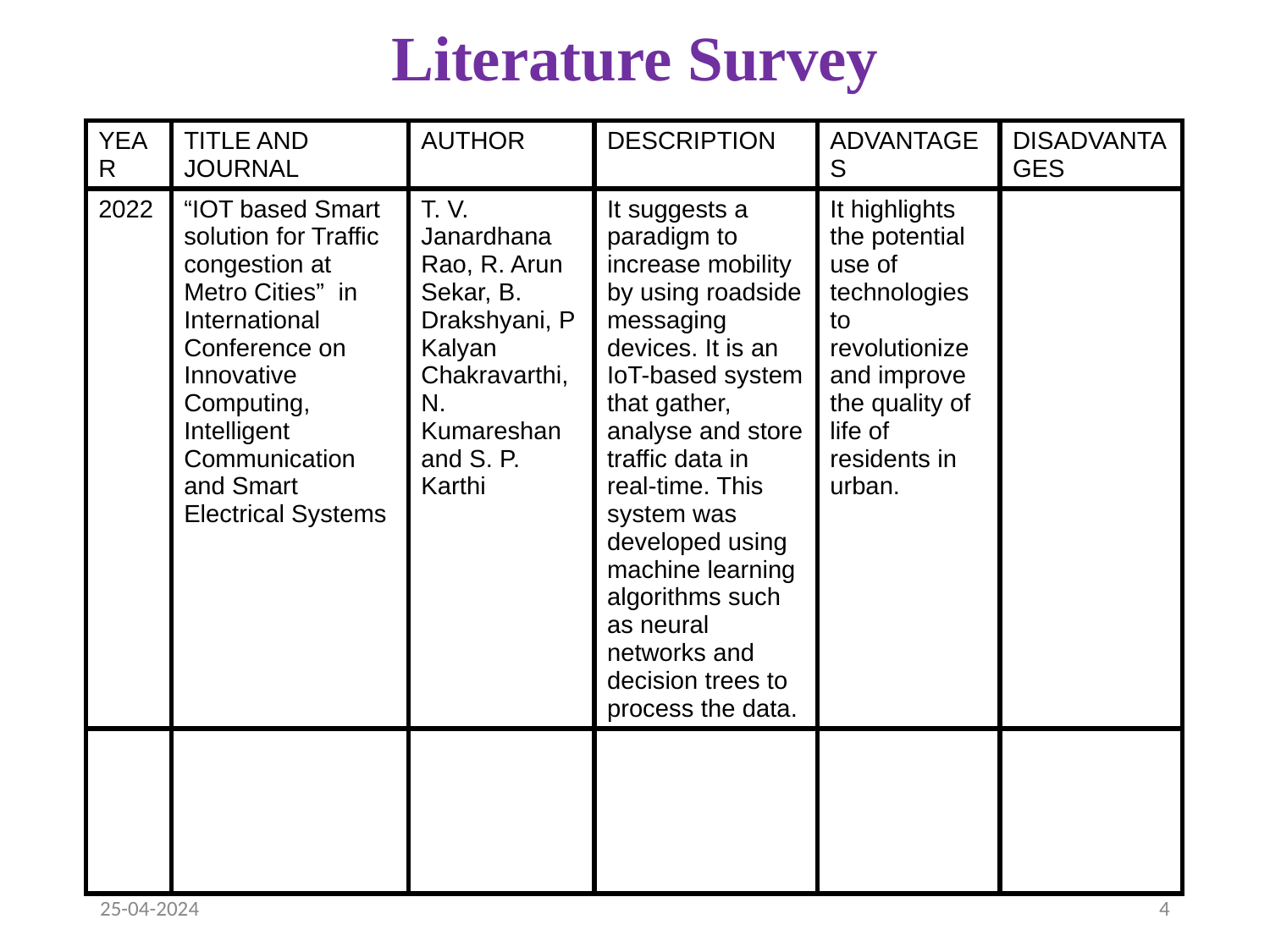

# Literature Survey
| YEAR | TITLE AND JOURNAL | AUTHOR | DESCRIPTION | ADVANTAGES | DISADVANTAGES |
| --- | --- | --- | --- | --- | --- |
| 2022 | “IOT based Smart solution for Traffic congestion at Metro Cities” in International Conference on Innovative Computing, Intelligent Communication and Smart Electrical Systems | T. V. Janardhana Rao, R. Arun Sekar, B. Drakshyani, P Kalyan Chakravarthi, N. Kumareshan and S. P. Karthi | It suggests a paradigm to increase mobility by using roadside messaging devices. It is an IoT-based system that gather, analyse and store traffic data in real-time. This system was developed using machine learning algorithms such as neural networks and decision trees to process the data. | It highlights the potential use of technologies to revolutionize and improve the quality of life of residents in urban. |  |
|  |  |  |  |  |  |
25-04-2024
4